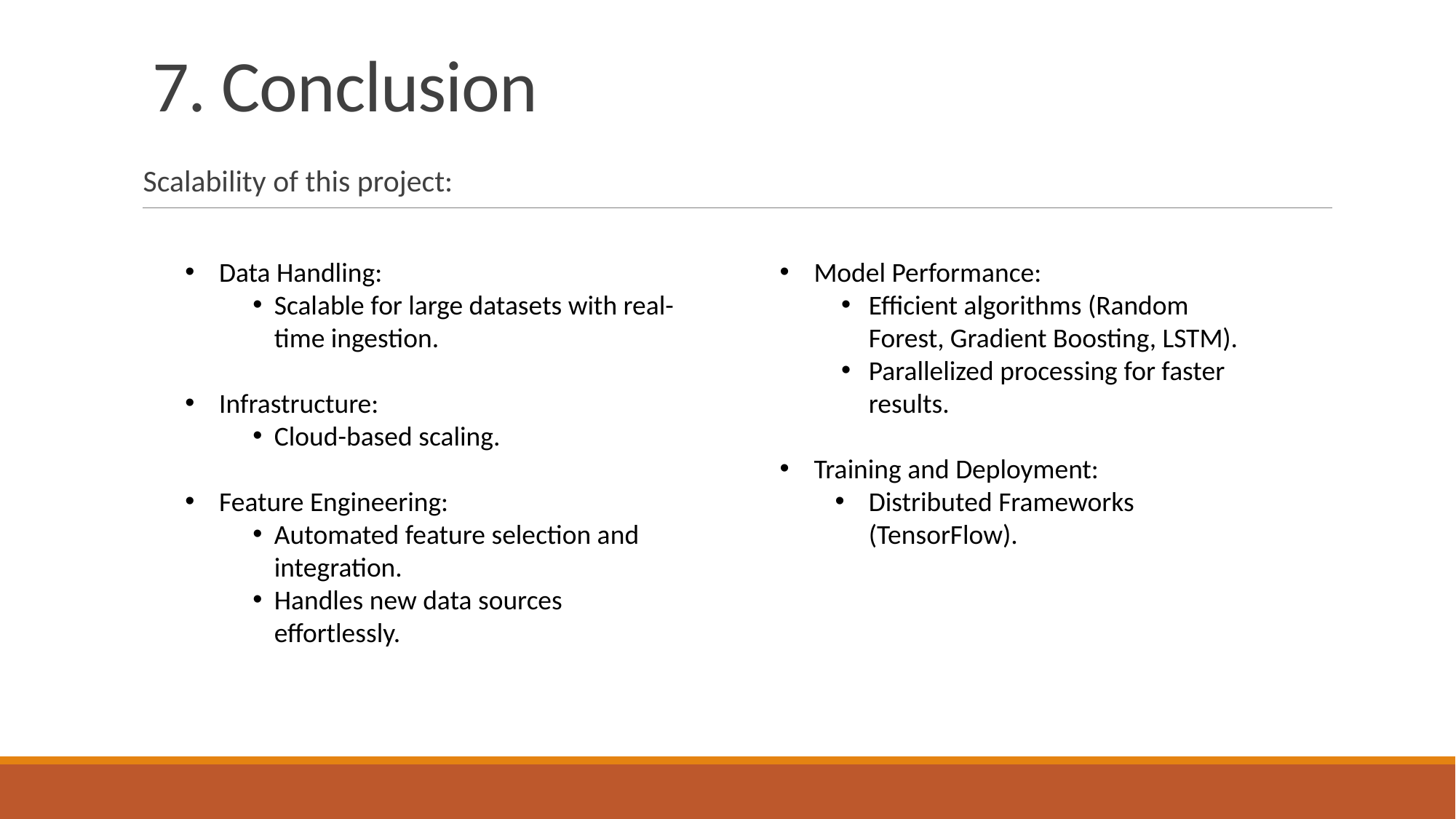

# 7. Conclusion
Scalability of this project:
Data Handling:
Scalable for large datasets with real-time ingestion.

Infrastructure:
Cloud-based scaling.

Feature Engineering:
Automated feature selection and integration.
Handles new data sources effortlessly.
Model Performance:
Efficient algorithms (Random Forest, Gradient Boosting, LSTM).
Parallelized processing for faster results.

Training and Deployment:
Distributed Frameworks (TensorFlow).